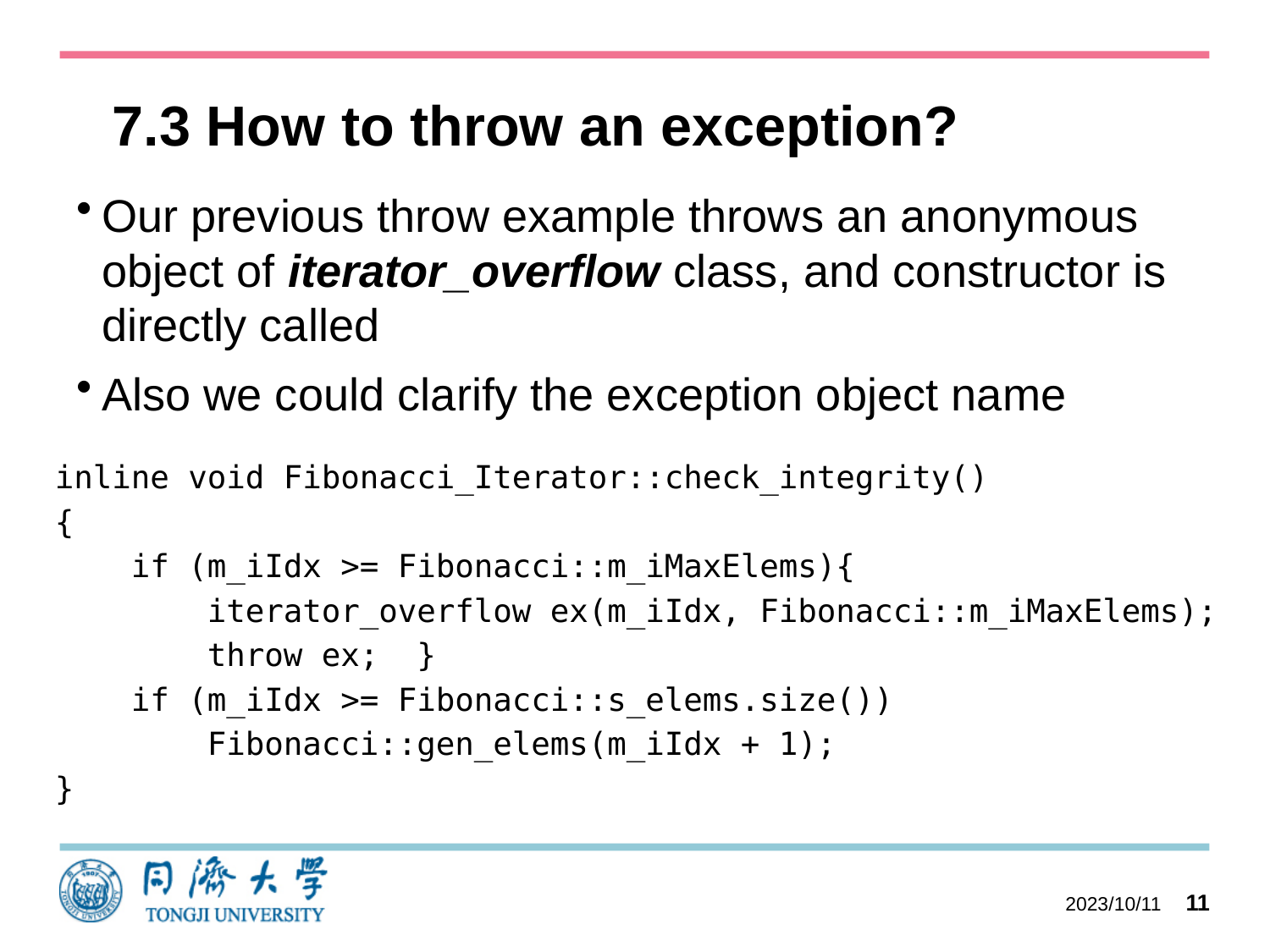

# 7.3 How to throw an exception?
Our previous throw example throws an anonymous object of iterator_overflow class, and constructor is directly called
Also we could clarify the exception object name
inline void Fibonacci_Iterator::check_integrity()
{
    if (m_iIdx >= Fibonacci::m_iMaxElems){
        iterator_overflow ex(m_iIdx, Fibonacci::m_iMaxElems);
        throw ex;  }
    if (m_iIdx >= Fibonacci::s_elems.size())
        Fibonacci::gen_elems(m_iIdx + 1);
}
2023/10/11
11